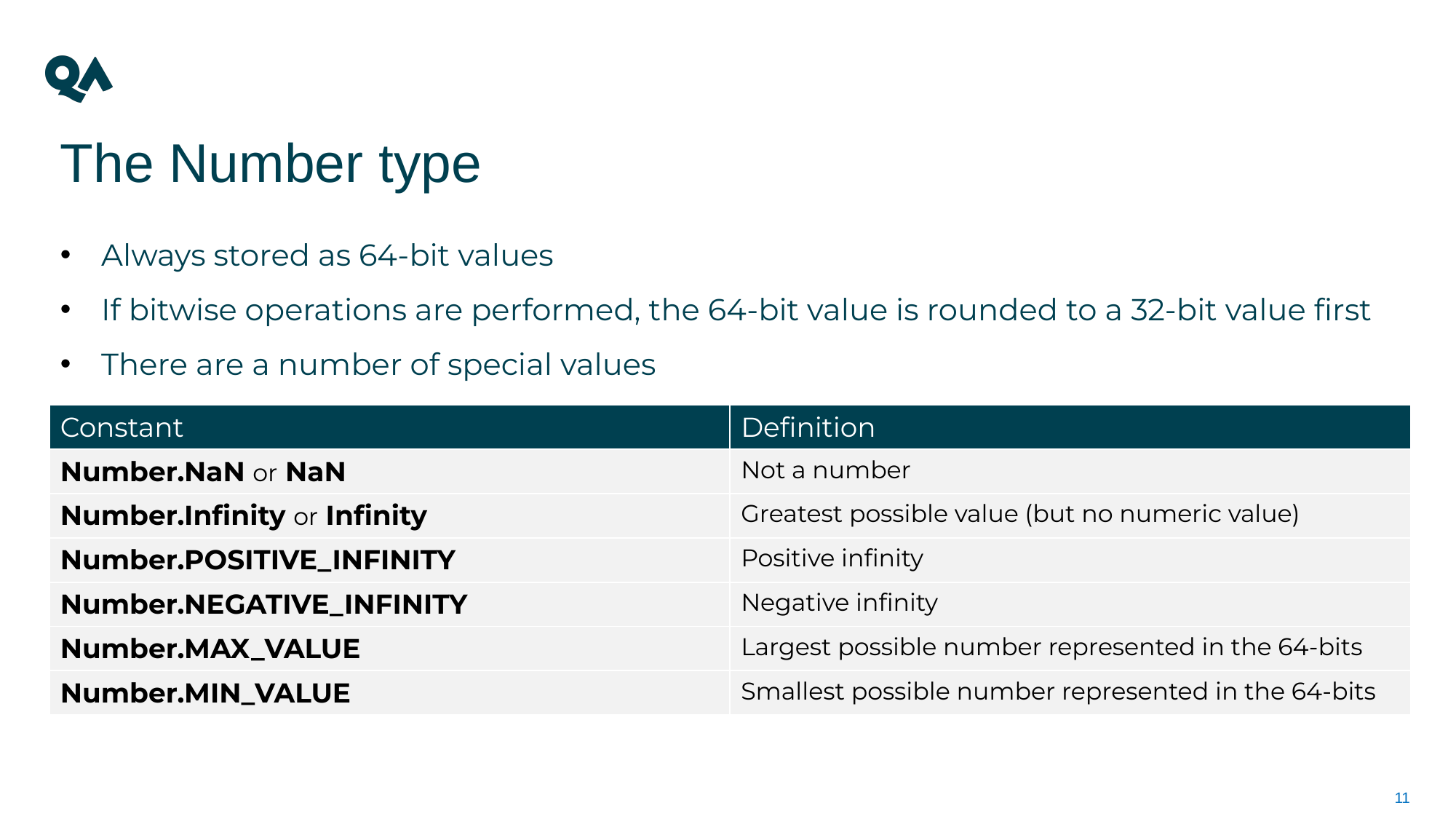

# The Number type
Always stored as 64-bit values
If bitwise operations are performed, the 64-bit value is rounded to a 32-bit value first
There are a number of special values

| Constant | Definition |
| --- | --- |
| Number.NaN or NaN | Not a number |
| Number.Infinity or Infinity | Greatest possible value (but no numeric value) |
| Number.POSITIVE\_INFINITY | Positive infinity |
| Number.NEGATIVE\_INFINITY | Negative infinity |
| Number.MAX\_VALUE | Largest possible number represented in the 64-bits |
| Number.MIN\_VALUE | Smallest possible number represented in the 64-bits |